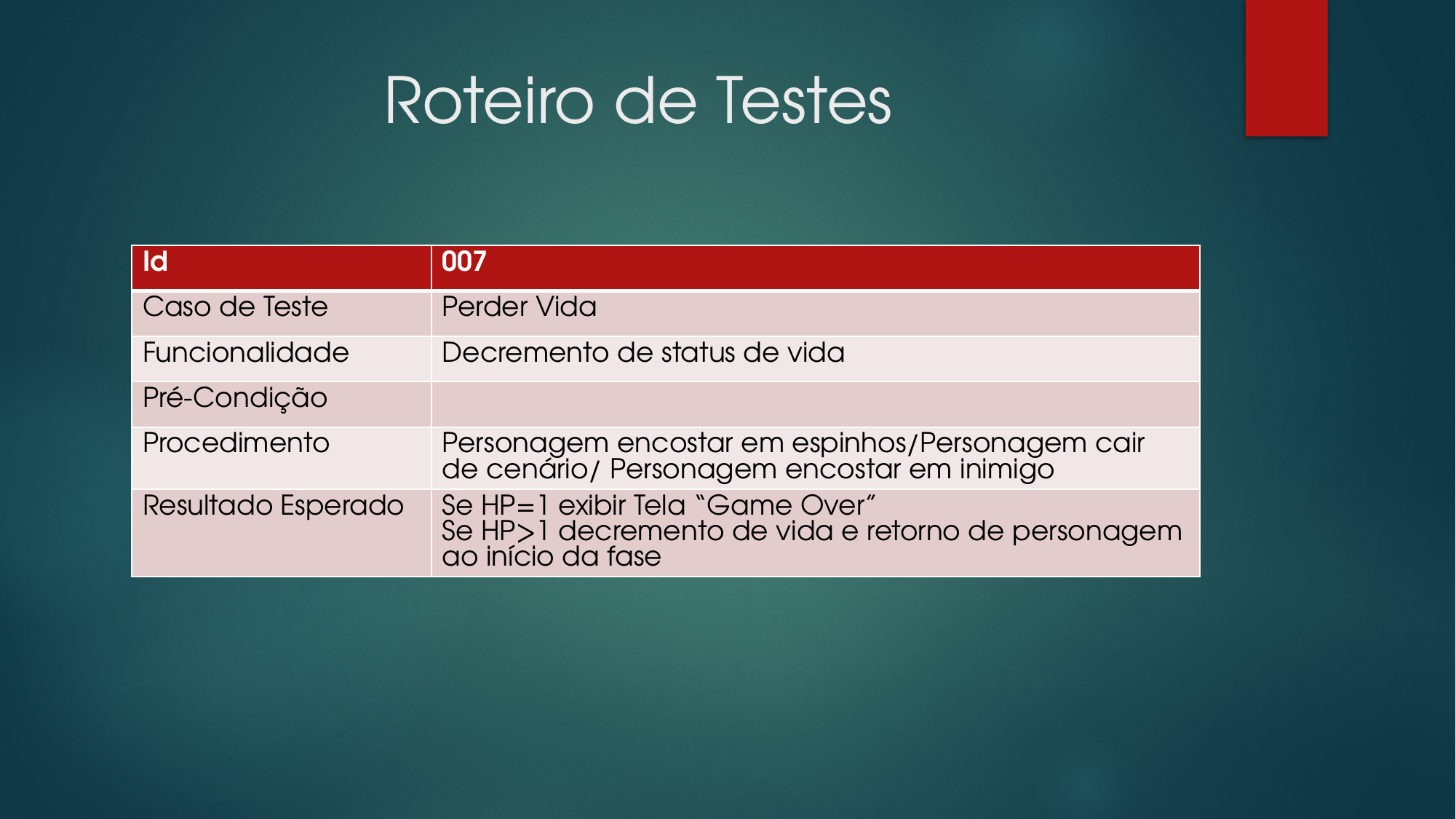

# Roteiro de Testes
| Id | 007 |
| --- | --- |
| Caso de Teste | Perder Vida |
| Funcionalidade | Decremento de status de vida |
| Pré-Condição |  |
| Procedimento | Personagem encostar em espinhos/Personagem cair de cenário/ Personagem encostar em inimigo |
| Resultado Esperado | Se HP=1 exibir Tela “Game Over” Se HP>1 decremento de vida e retorno de personagem ao início da fase |